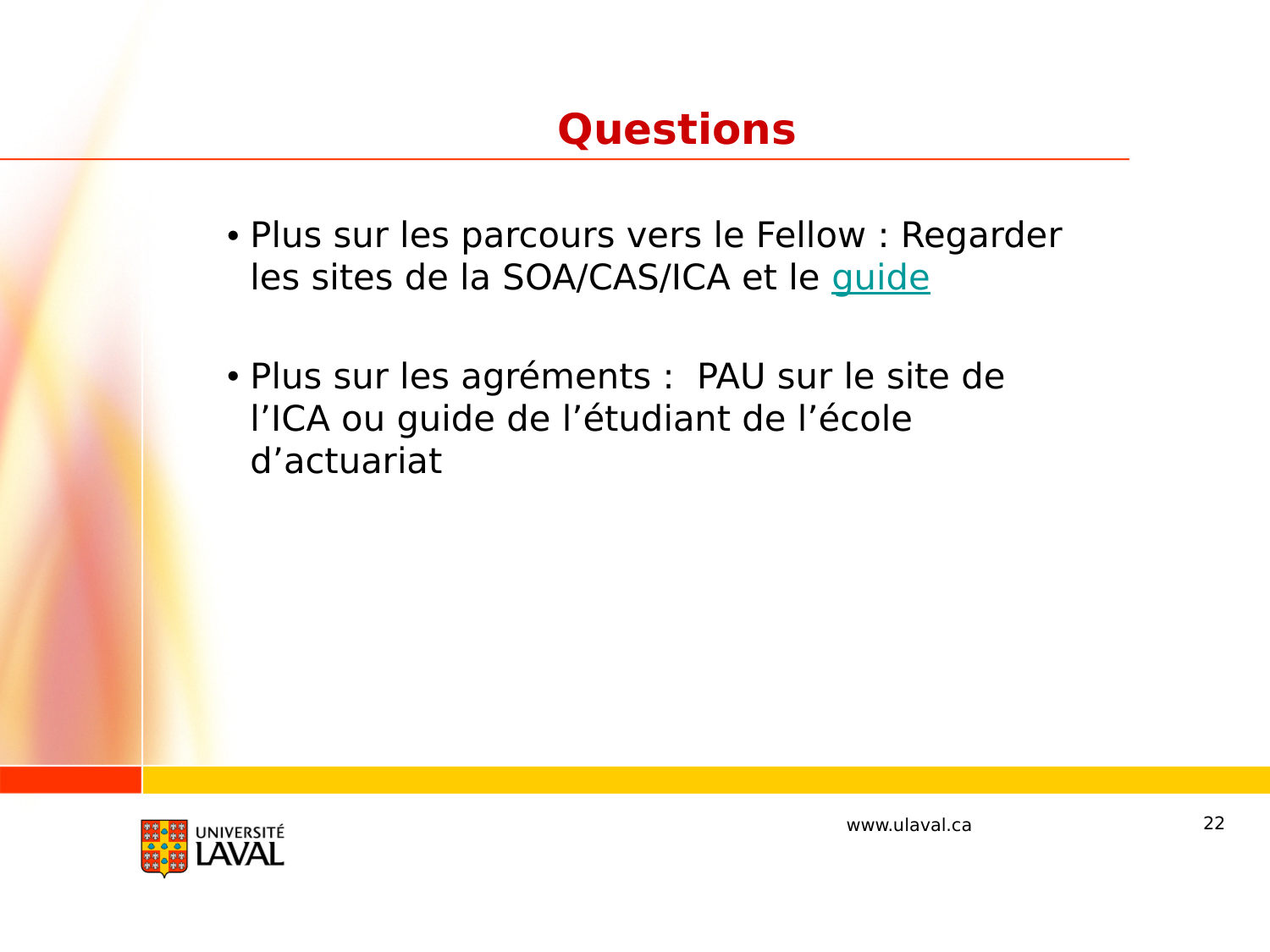

# Questions
Plus sur les parcours vers le Fellow : Regarder les sites de la SOA/CAS/ICA et le guide

Plus sur les agréments :  PAU sur le site de l’ICA ou guide de l’étudiant de l’école d’actuariat

22